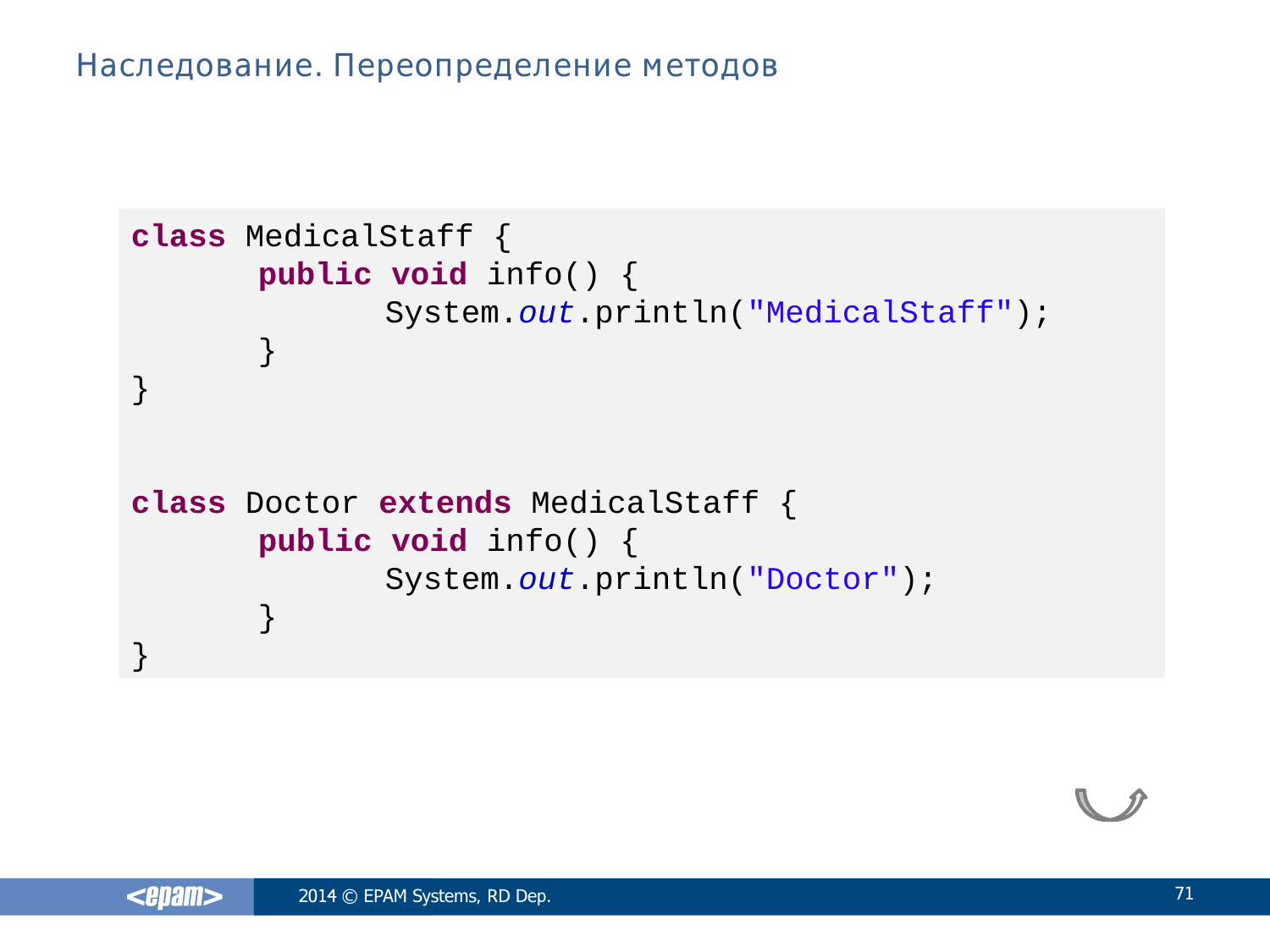

# Наследование. Переопределение методов
class MedicalStaff {
	public void info() {
		System.out.println("MedicalStaff");
	}
}

class Doctor extends MedicalStaff {
	public void info() {
		System.out.println("Doctor");
	}
}

71
2014 © EPAM Systems, RD Dep.